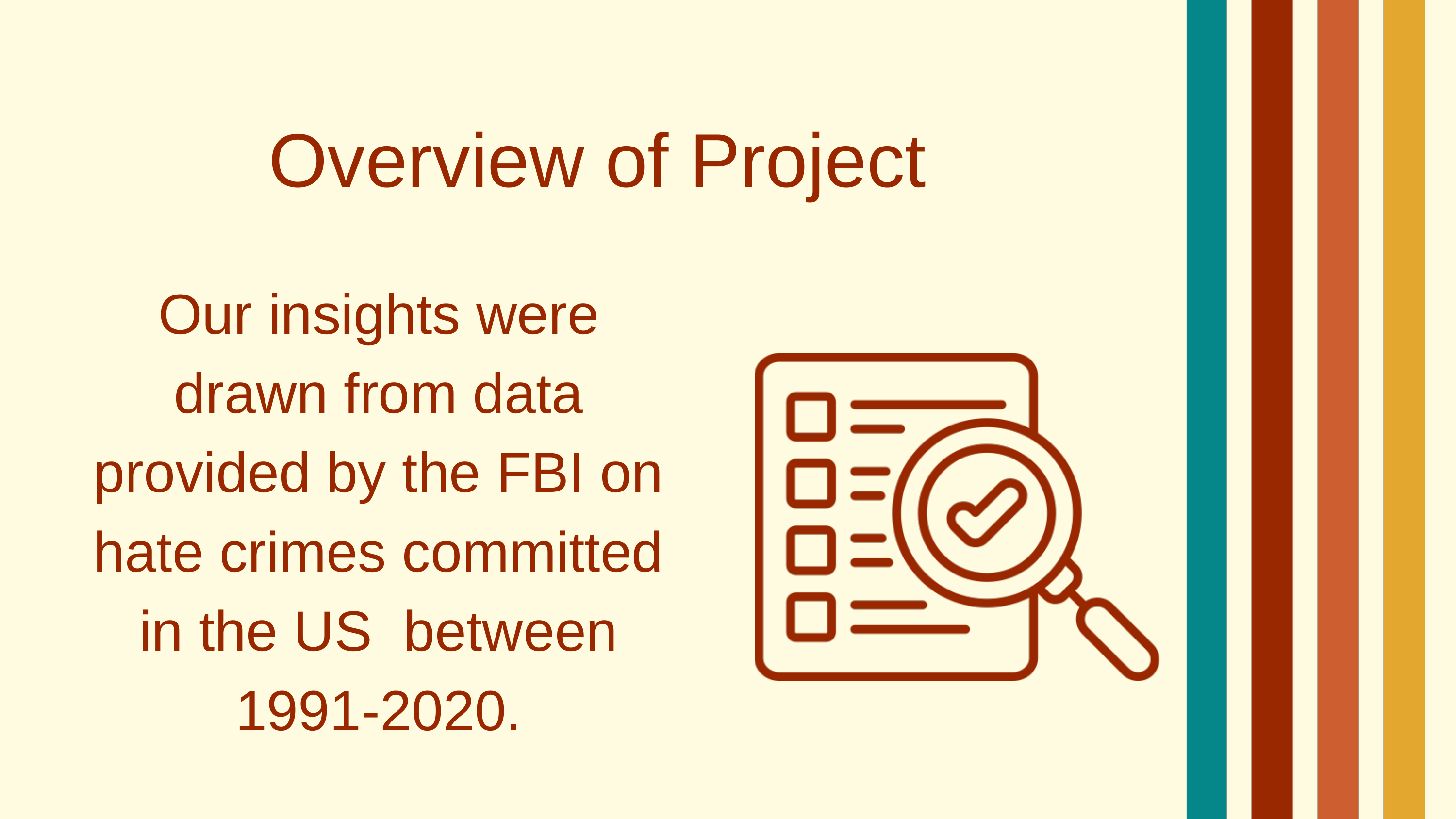

Overview of Project
Our insights were drawn from data provided by the FBI on hate crimes committed in the US  between 1991-2020.